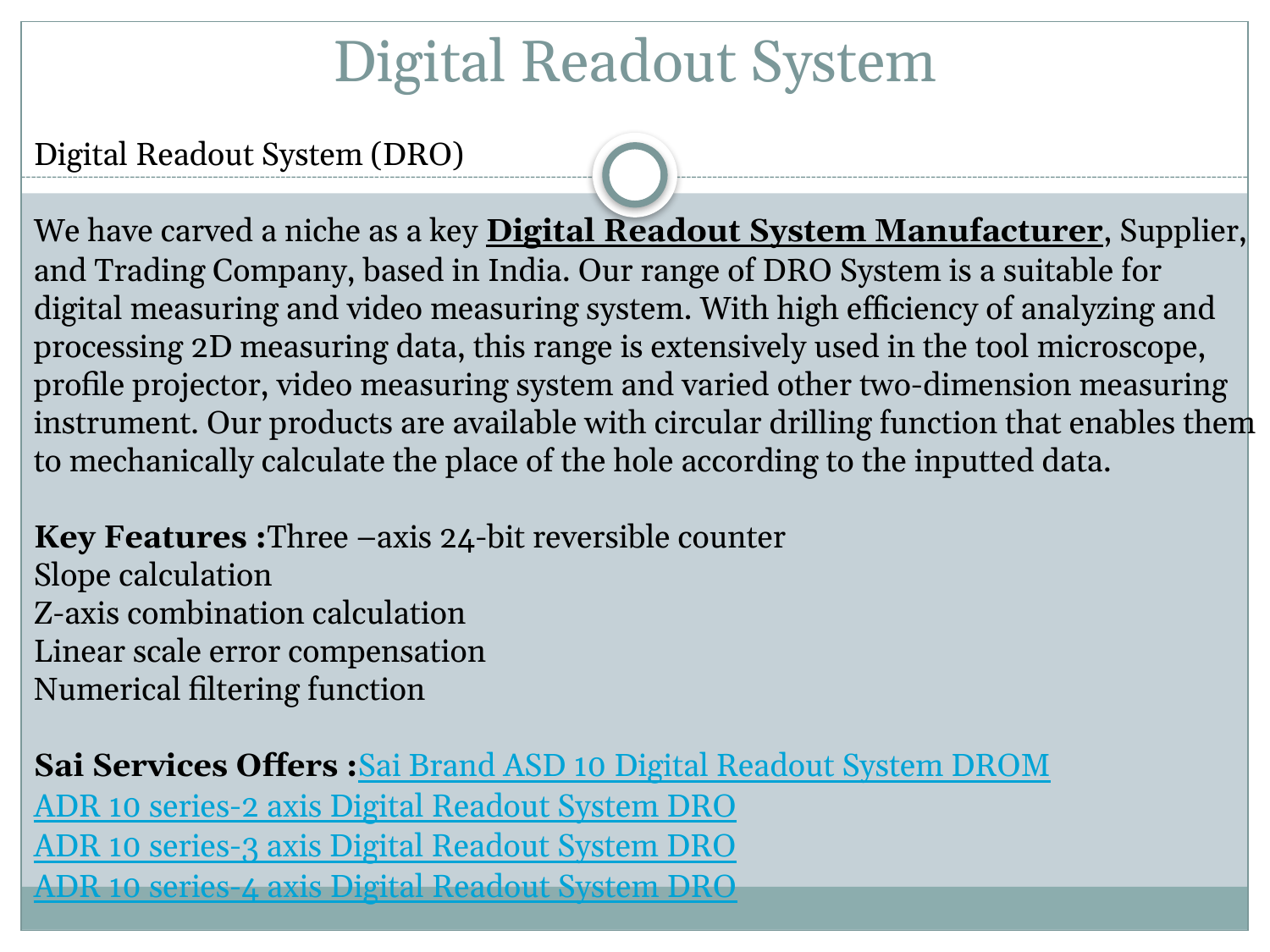

# Digital Readout System
Digital Readout System (DRO)

We have carved a niche as a key Digital Readout System Manufacturer, Supplier, and Trading Company, based in India. Our range of DRO System is a suitable for digital measuring and video measuring system. With high efficiency of analyzing and processing 2D measuring data, this range is extensively used in the tool microscope, profile projector, video measuring system and varied other two-dimension measuring instrument. Our products are available with circular drilling function that enables them to mechanically calculate the place of the hole according to the inputted data.

Key Features :Three –axis 24-bit reversible counter
Slope calculation
Z-axis combination calculation
Linear scale error compensation
Numerical filtering function

Sai Services Offers :Sai Brand ASD 10 Digital Readout System DROM
ADR 10 series-2 axis Digital Readout System DRO
ADR 10 series-3 axis Digital Readout System DRO
ADR 10 series-4 axis Digital Readout System DRO